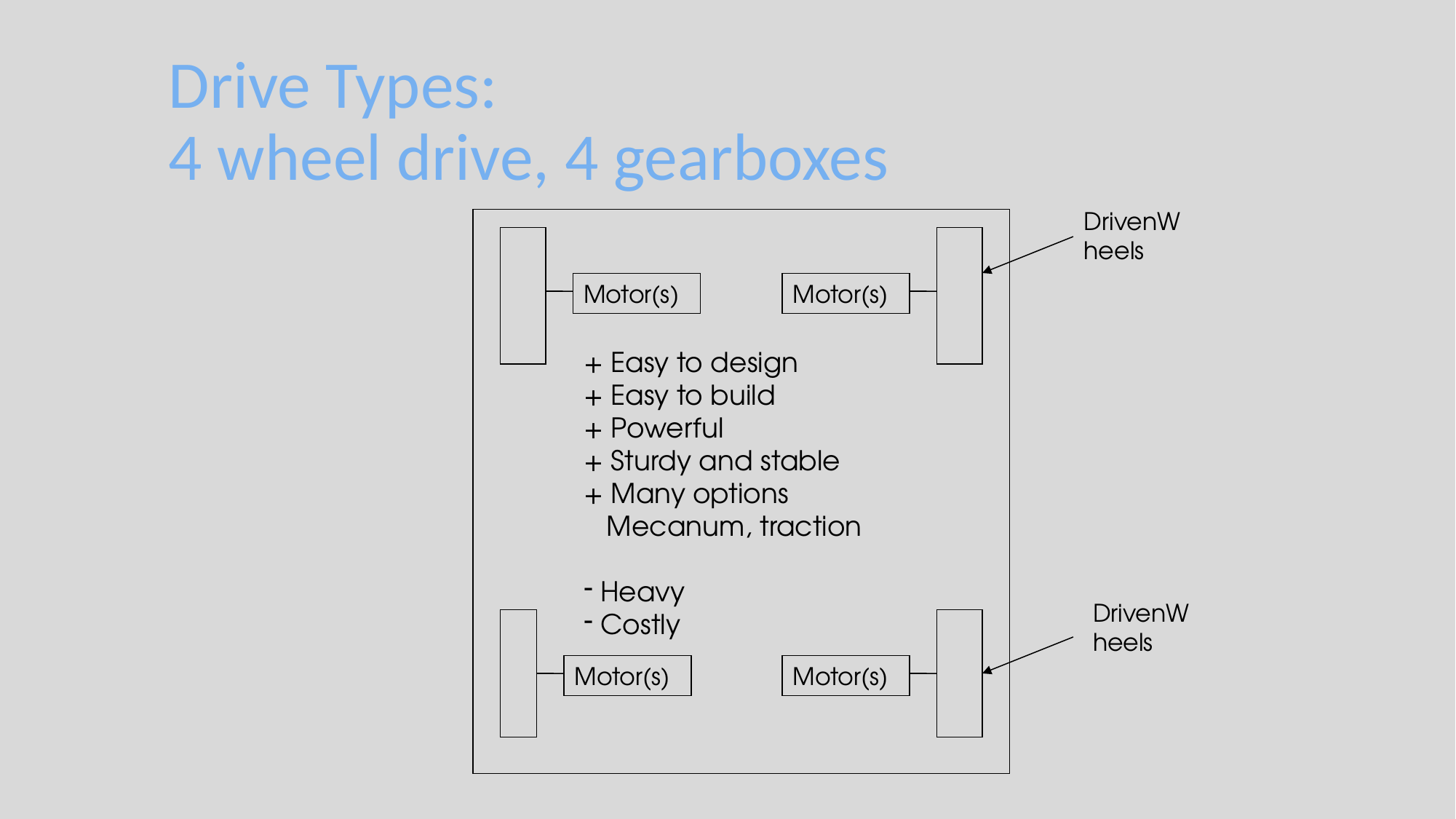

# Drive Types: 4 wheel drive, 4 gearboxes
DrivenWheels

Motor(s)
Motor(s)

+ Easy to design
+ Easy to build
+ Powerful
+ Sturdy and stable
+ Many options
   Mecanum, traction

 Heavy
 Costly
DrivenWheels

Motor(s)
Motor(s)